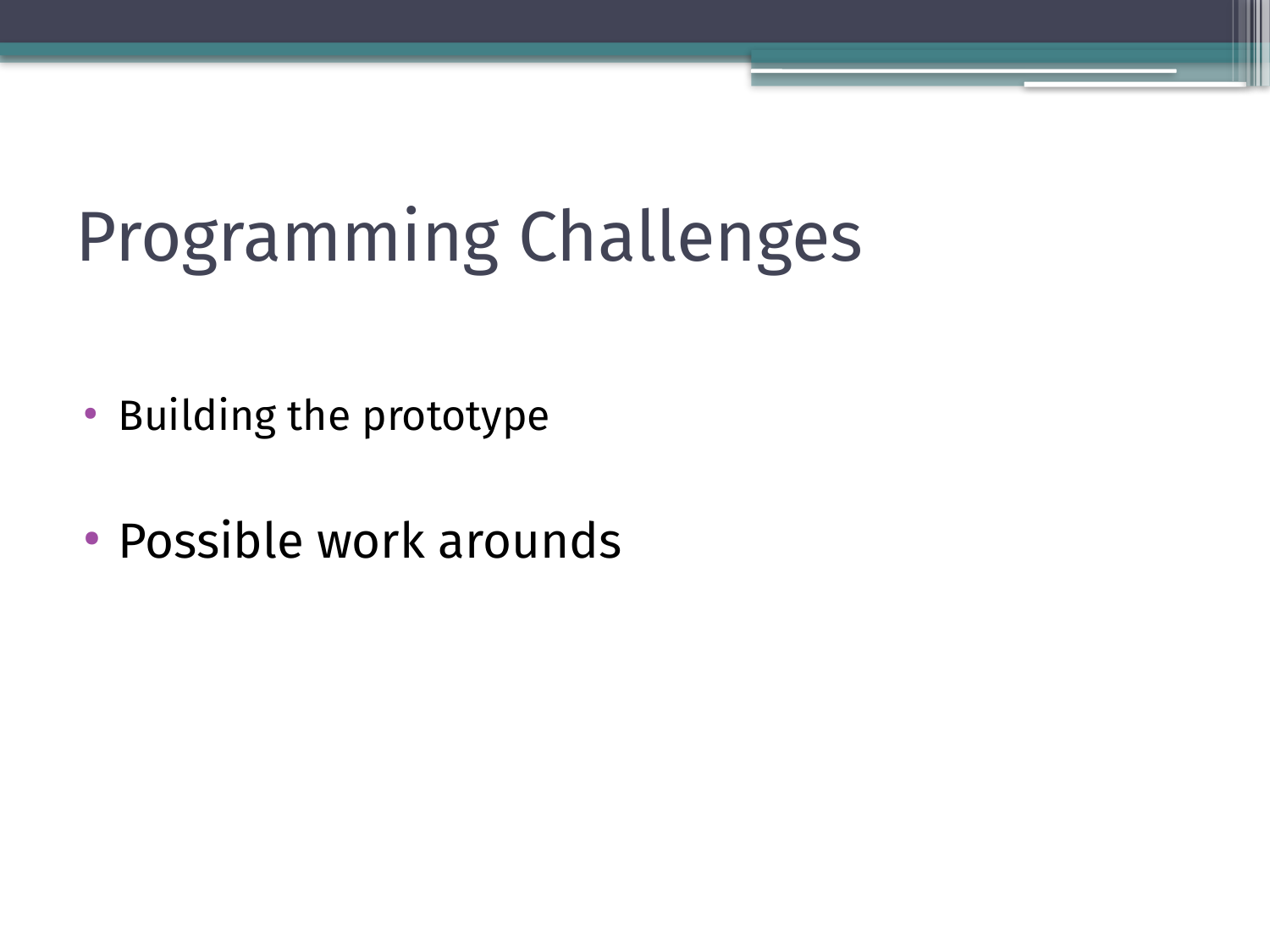

# Programming Challenges

Building the prototype

Possible work arounds